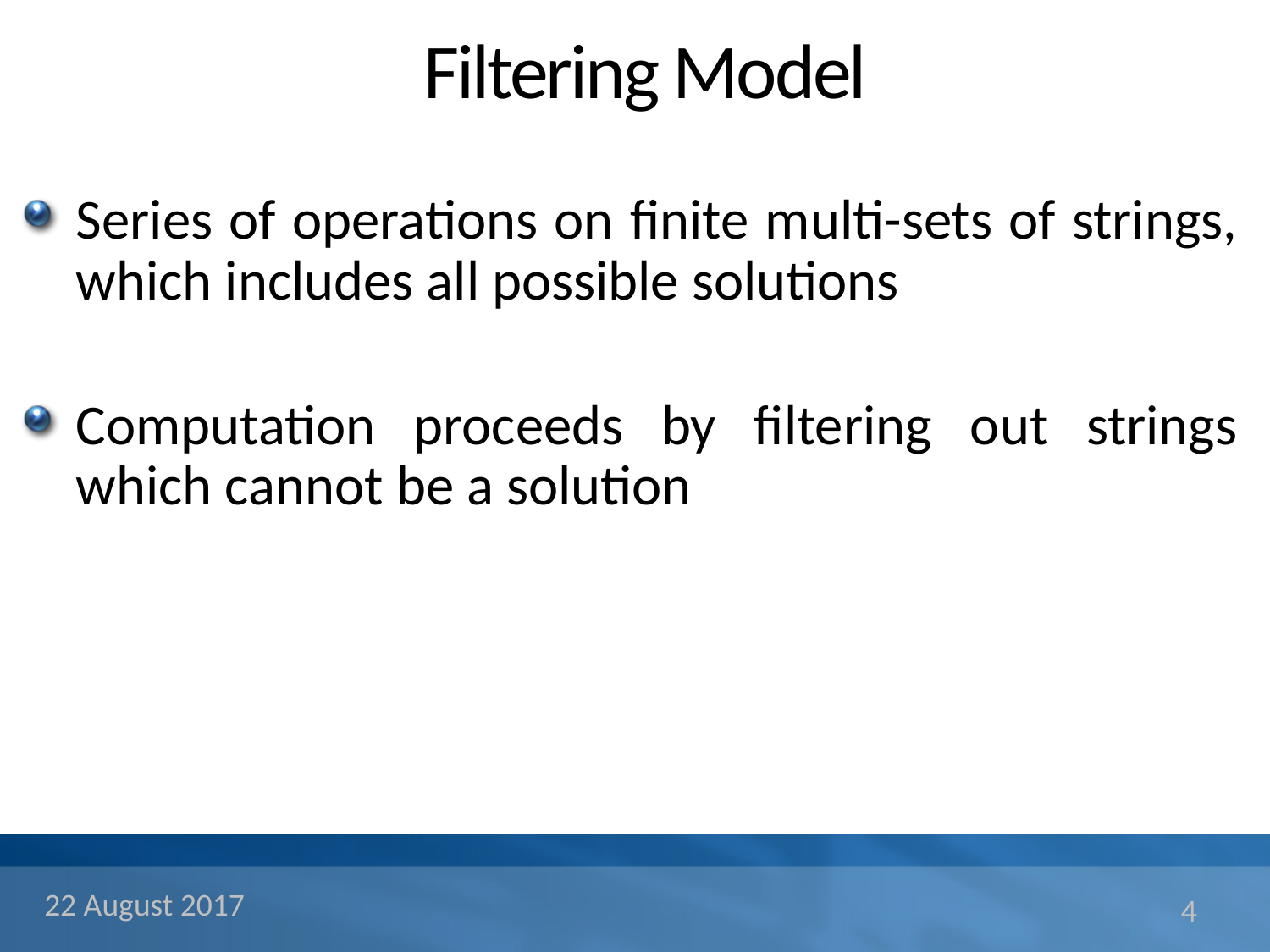

# Filtering Model
Series of operations on finite multi-sets of strings, which includes all possible solutions

Computation proceeds by filtering out strings which cannot be a solution